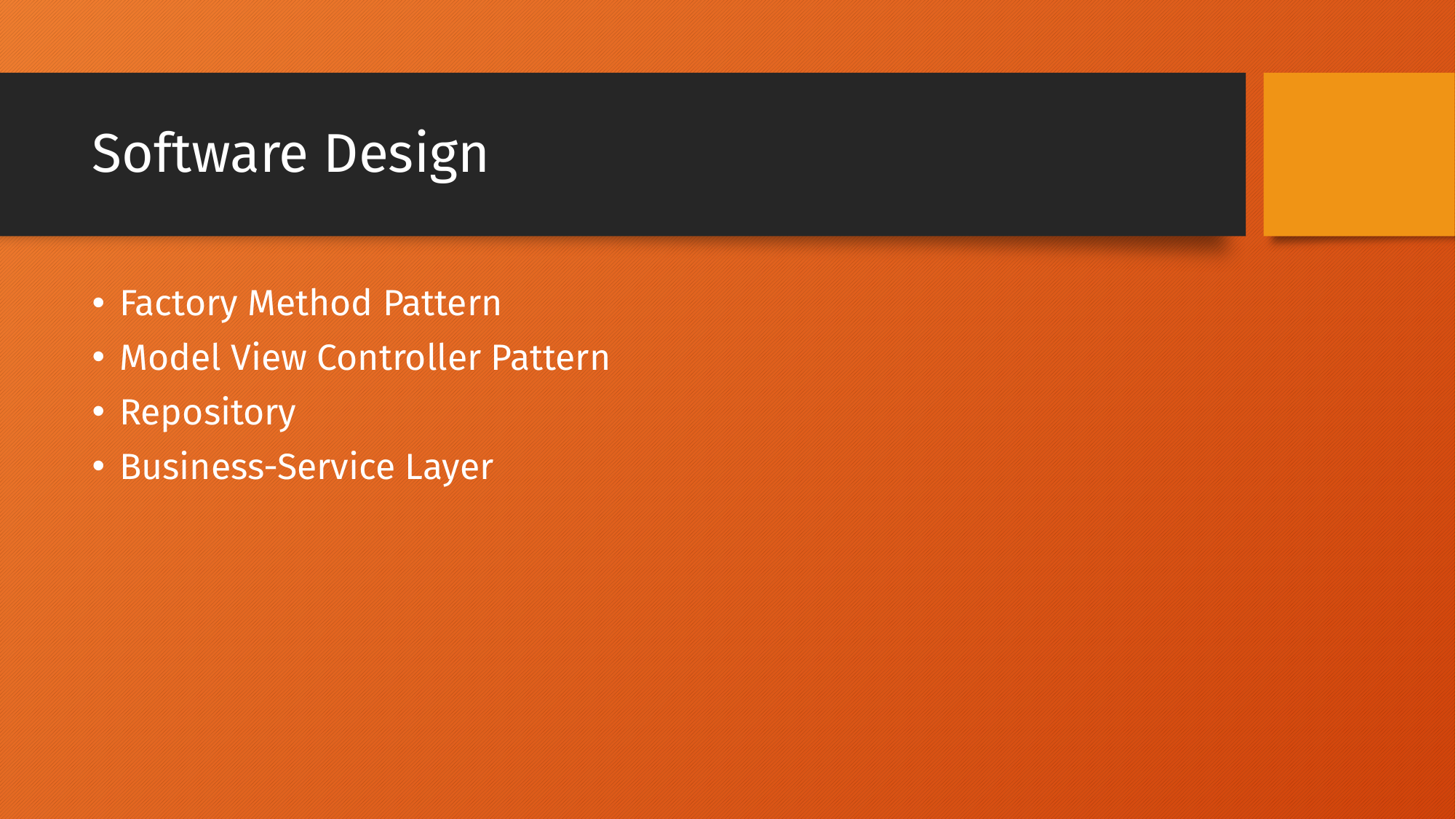

# Software Design
Factory Method Pattern
Model View Controller Pattern
Repository
Business-Service Layer